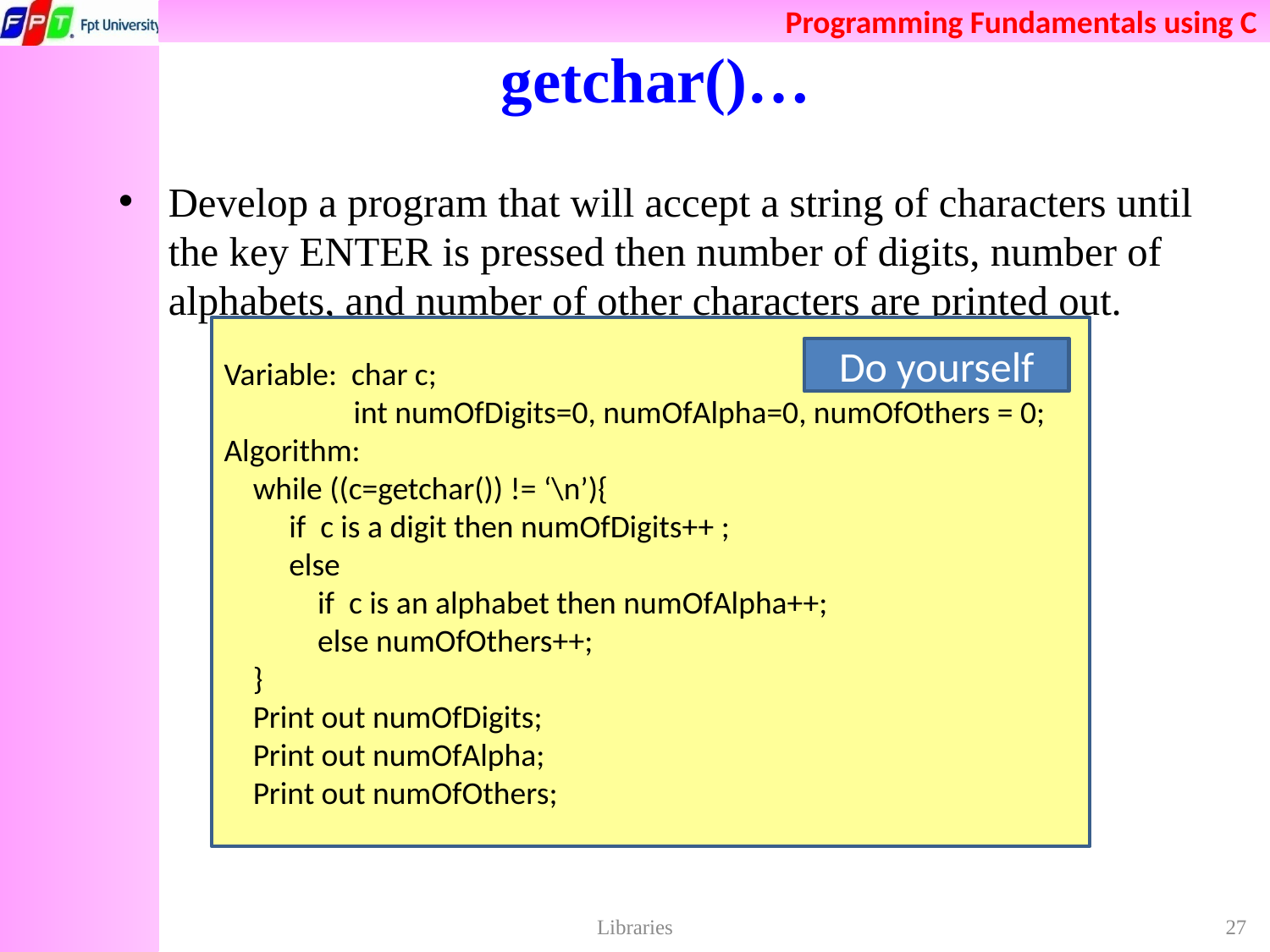

# getchar()…
Develop a program that will accept a string of characters until the key ENTER is pressed then number of digits, number of alphabets, and number of other characters are printed out.
Variable:  char c;
                  int numOfDigits=0, numOfAlpha=0, numOfOthers = 0;
Algorithm:
    while ((c=getchar()) != ‘\n’){
         if  c is a digit then numOfDigits++ ;
         else
             if  c is an alphabet then numOfAlpha++;
             else numOfOthers++;
    }
    Print out numOfDigits;
    Print out numOfAlpha;
    Print out numOfOthers;
Do yourself
Libraries
27